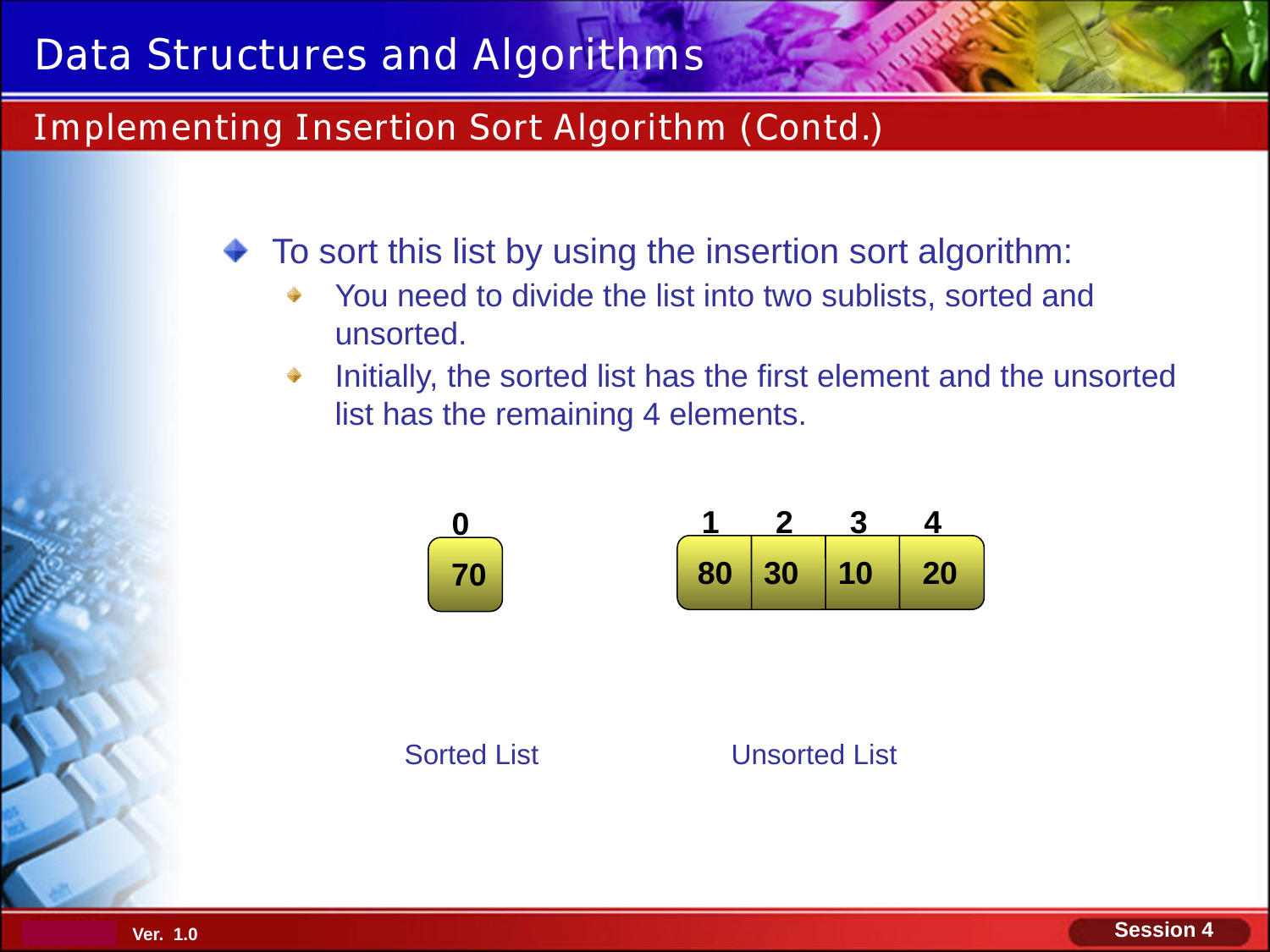

Implementing Insertion Sort Algorithm (Contd.)
To sort this list by using the insertion sort algorithm:
You need to divide the list into two sublists, sorted and unsorted.
Initially, the sorted list has the first element and the unsorted list has the remaining 4 elements.
1
2
3
4
0

80
30
10
20
70
Sorted List
Unsorted List